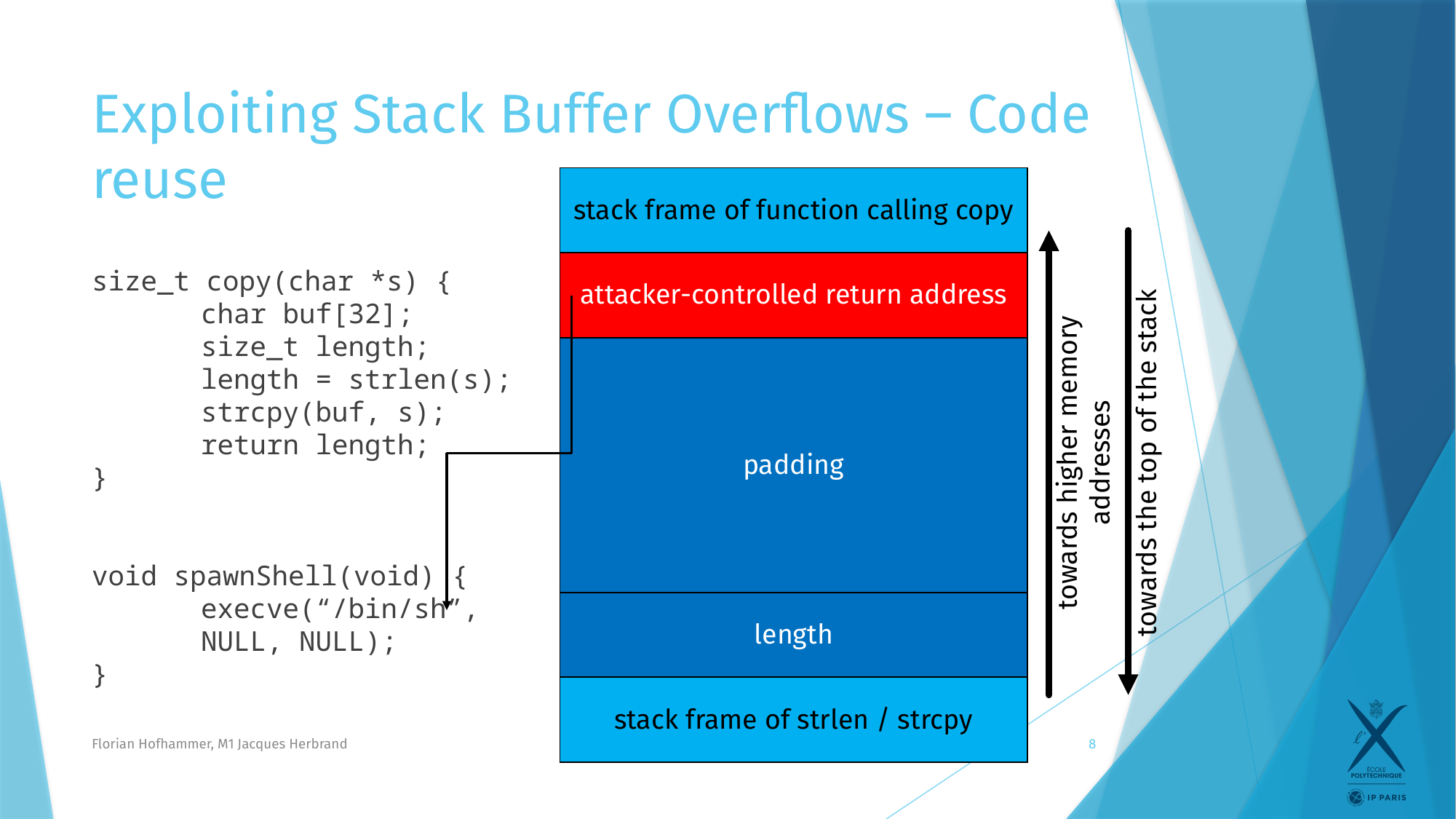

# Exploiting Stack Buffer Overflows – Code reuse
| stack frame of function calling copy |
| --- |
| attacker-controlled return address |
| padding |
| length |
| stack frame of strlen / strcpy |
size_t copy(char *s) {
	char buf[32];
	size_t length;
	length = strlen(s);
	strcpy(buf, s);
	return length;
}

void spawnShell(void) {
	execve(“/bin/sh”,
	NULL, NULL);
}

towards higher memory addresses
towards the top of the stack
Florian Hofhammer, M1 Jacques Herbrand
8